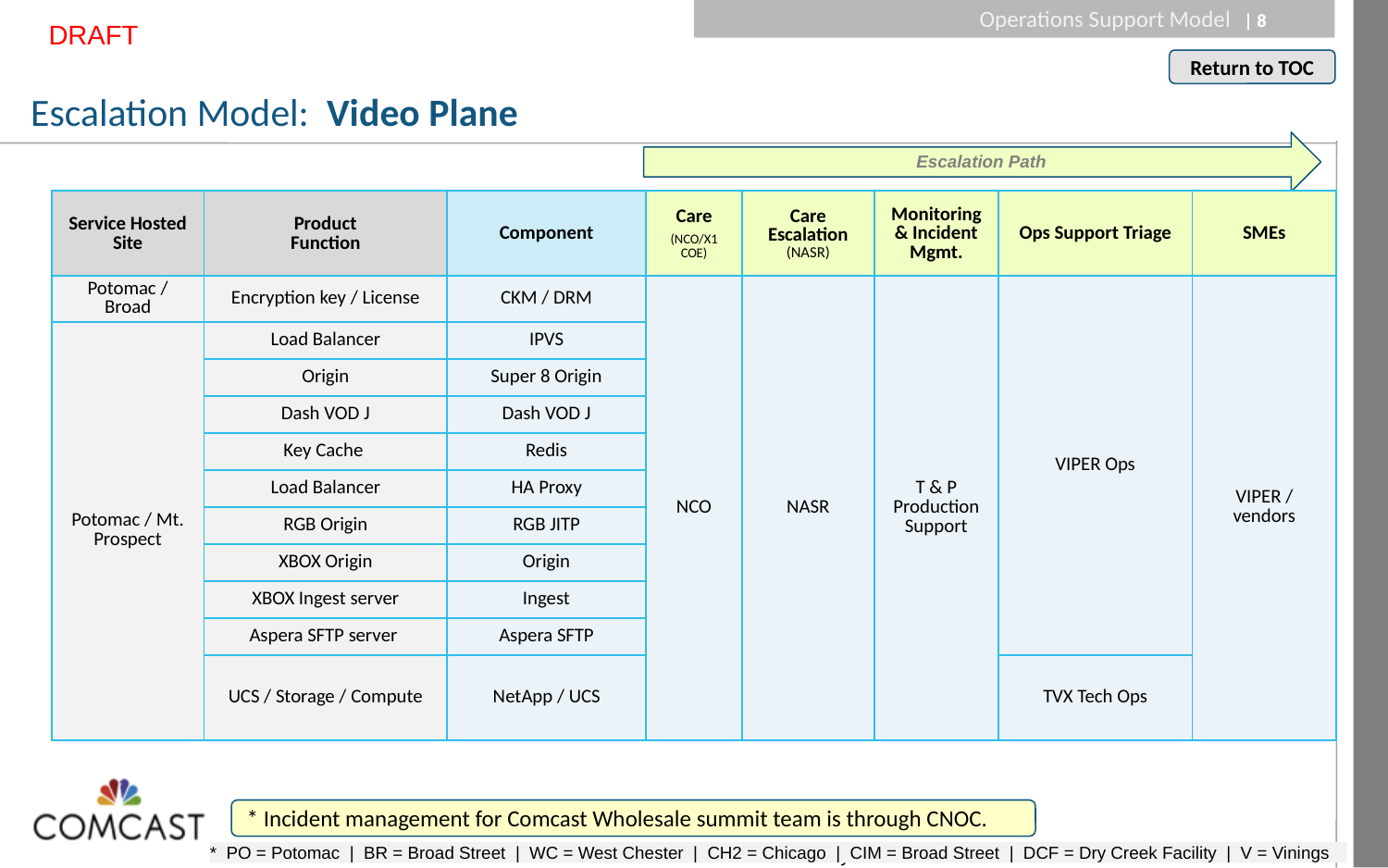

Operations Support Model
DRAFT
# Escalation Model:  Video Plane

Escalation Path
| Service Hosted Site | Product Function | Component | Care (NCO/X1 COE) | Care Escalation (NASR) | Monitoring & Incident Mgmt. | Ops Support Triage | SMEs |
| --- | --- | --- | --- | --- | --- | --- | --- |
| Potomac / Broad | Encryption key / License | CKM / DRM | NCO | NASR | T & P Production Support | VIPER Ops | VIPER / vendors |
| Potomac / Mt. Prospect | Load Balancer | IPVS |  |  |  |  |  |
|  | Origin | Super 8 Origin |  |  |  |  |  |
|  | Dash VOD J | Dash VOD J |  |  |  |  |  |
|  | Key Cache | Redis |  |  |  |  |  |
|  | Load Balancer | HA Proxy |  |  |  |  |  |
|  | RGB Origin | RGB JITP |  |  |  |  |  |
|  | XBOX Origin | Origin |  |  |  |  |  |
|  | XBOX Ingest server | Ingest |  |  |  |  |  |
|  | Aspera SFTP server | Aspera SFTP |  |  |  |  |  |
|  | UCS / Storage / Compute | NetApp / UCS |  |  |  | TVX Tech Ops |  |
* Incident management for Comcast Wholesale summit team is through CNOC.
*  PO = Potomac  |  BR = Broad Street  |  WC = West Chester  |  CH2 = Chicago  |  CIM = Broad Street  |  DCF = Dry Creek Facility  |  V = Vinings